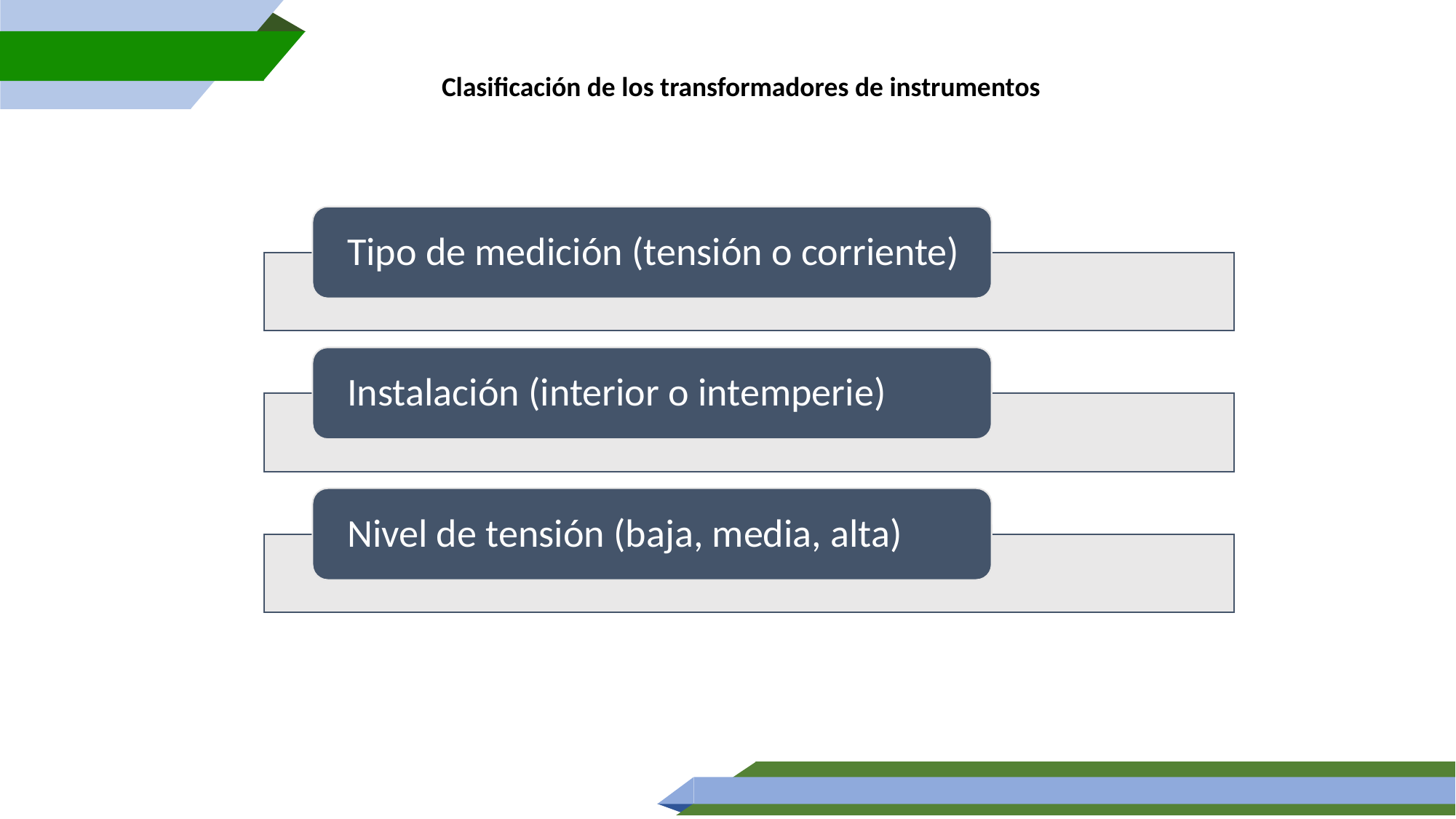

#
Clasificación de los transformadores de instrumentos
Tipo de medición (tensión o corriente)
Instalación (interior o intemperie)
Nivel de tensión (baja, media, alta)